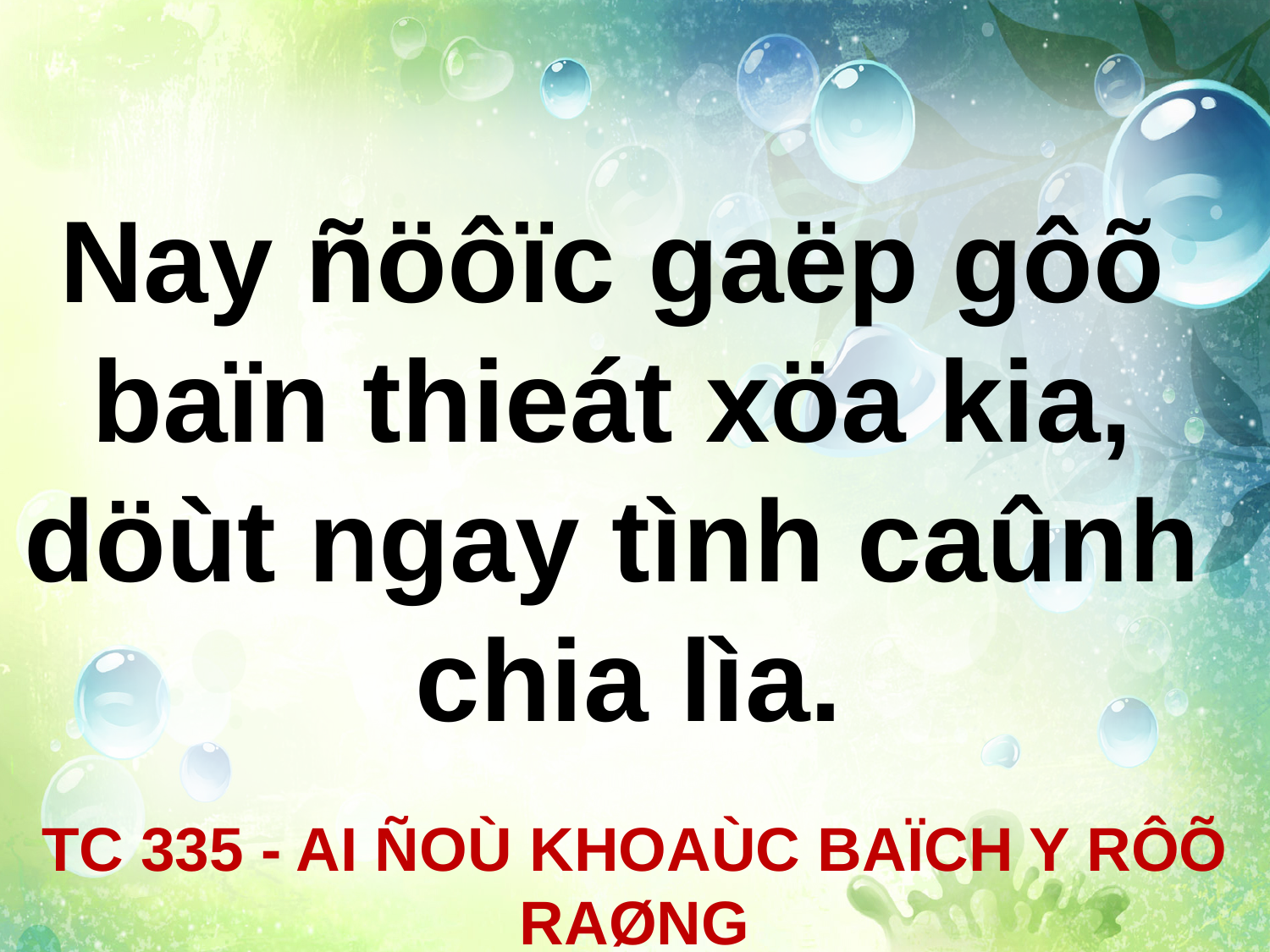

Nay ñöôïc gaëp gôõ
baïn thieát xöa kia,
döùt ngay tình caûnh
chia lìa.
TC 335 - AI ÑOÙ KHOAÙC BAÏCH Y RÔÕ RAØNG